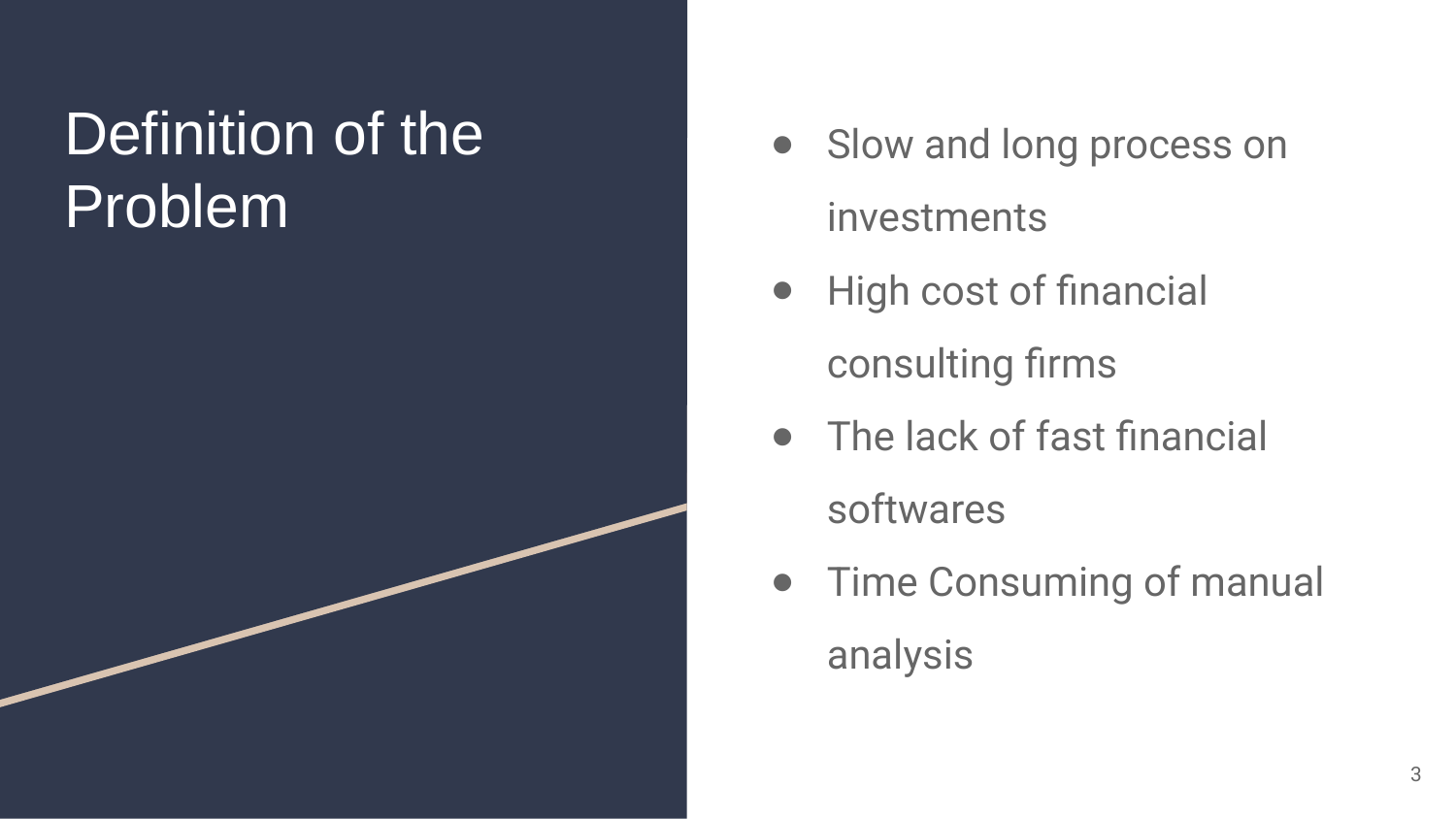

# Definition of the Problem
Slow and long process on investments
High cost of financial consulting firms
The lack of fast financial softwares
Time Consuming of manual analysis

3